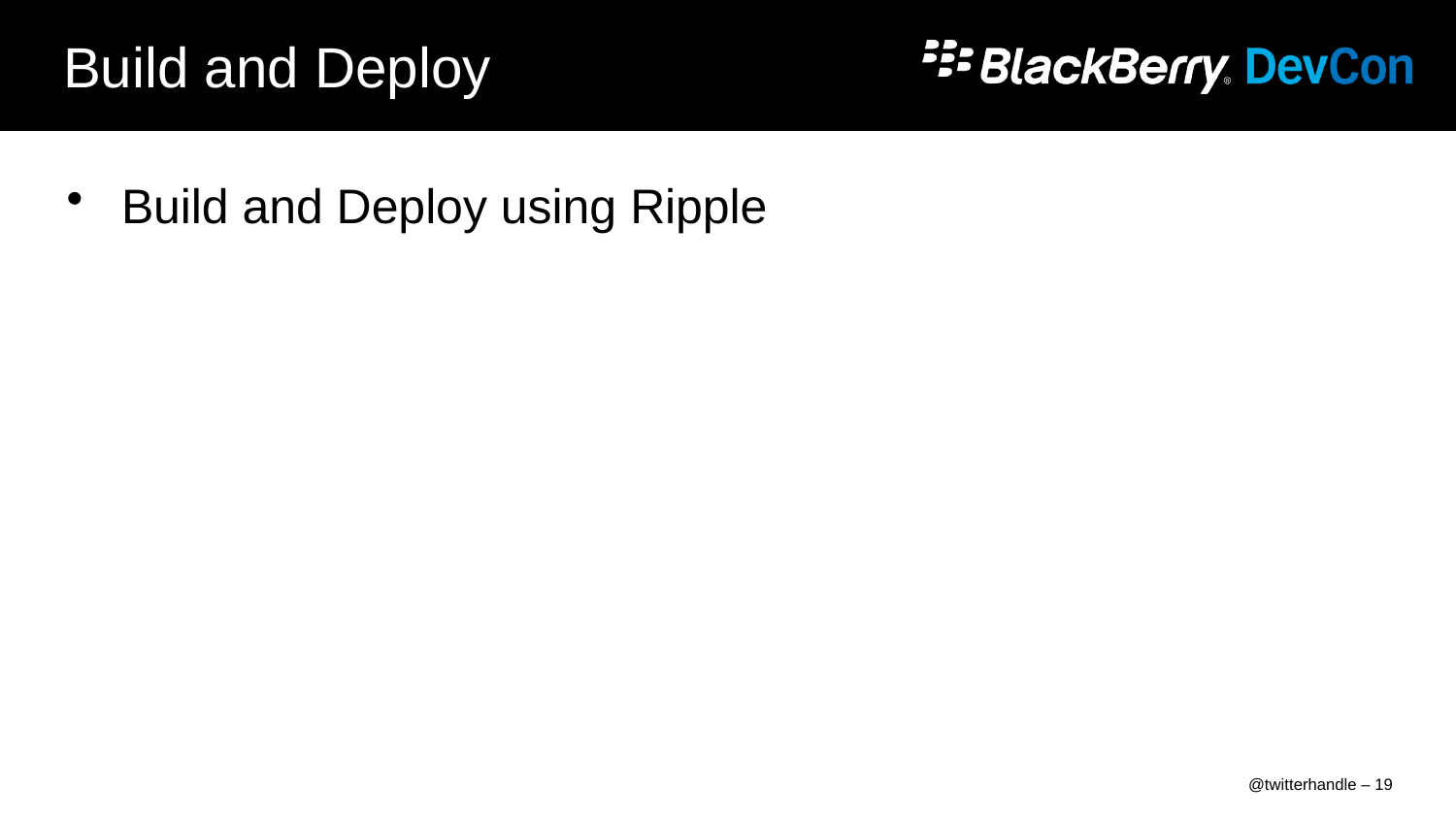

# Build and Deploy
Build and Deploy using Ripple
@twitterhandle – 19